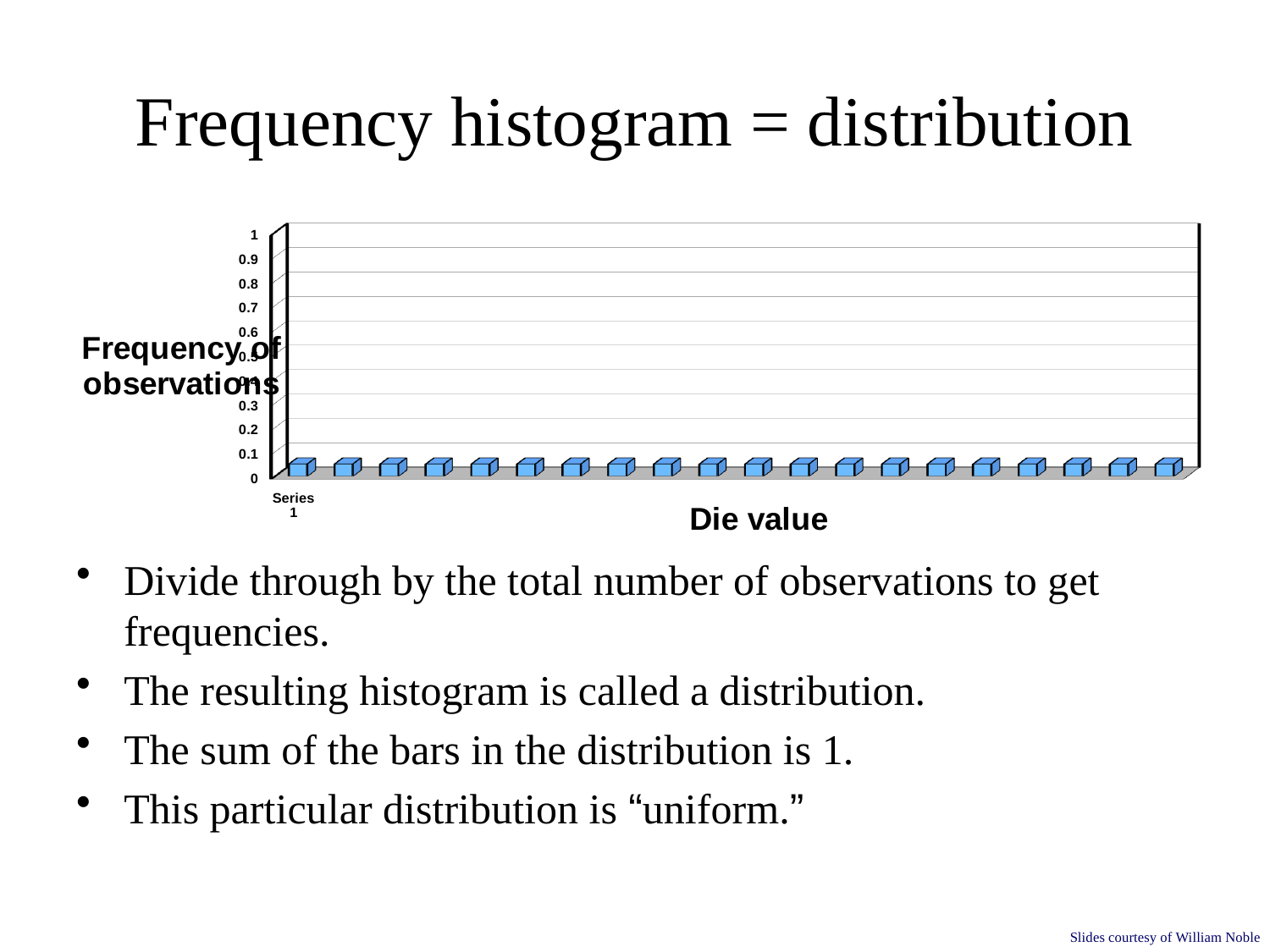

# Frequency histogram = distribution

[unsupported chart]

Divide through by the total number of observations to get frequencies.
The resulting histogram is called a distribution.
The sum of the bars in the distribution is 1.
This particular distribution is “uniform.”
Slides courtesy of William Noble